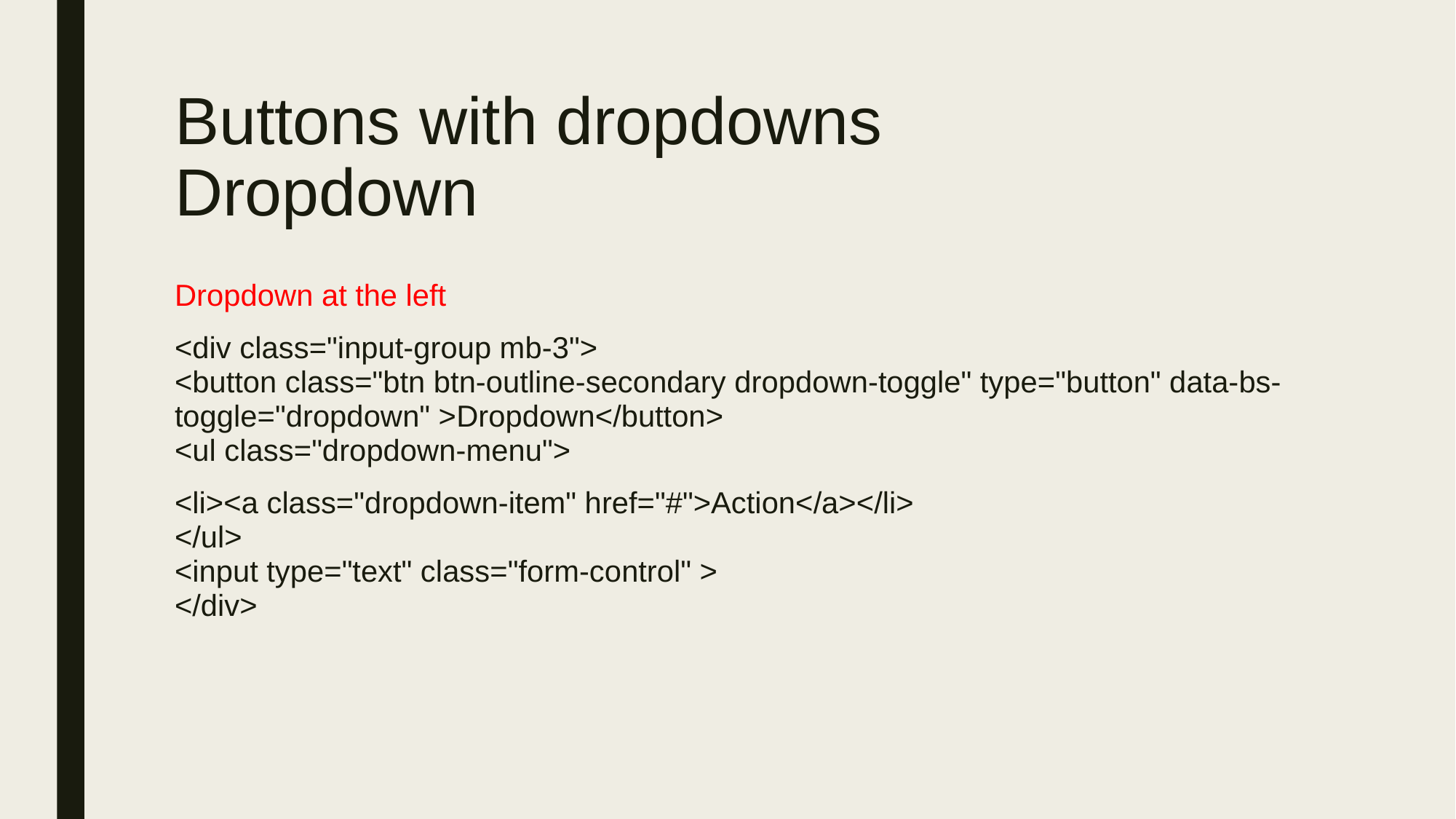

# Buttons with dropdowns Dropdown
Dropdown at the left
<div class="input-group mb-3">
<button class="btn btn-outline-secondary dropdown-toggle" type="button" data-bs-toggle="dropdown" >Dropdown</button>
<ul class="dropdown-menu">
<li><a class="dropdown-item" href="#">Action</a></li>
</ul>
<input type="text" class="form-control" >
</div>